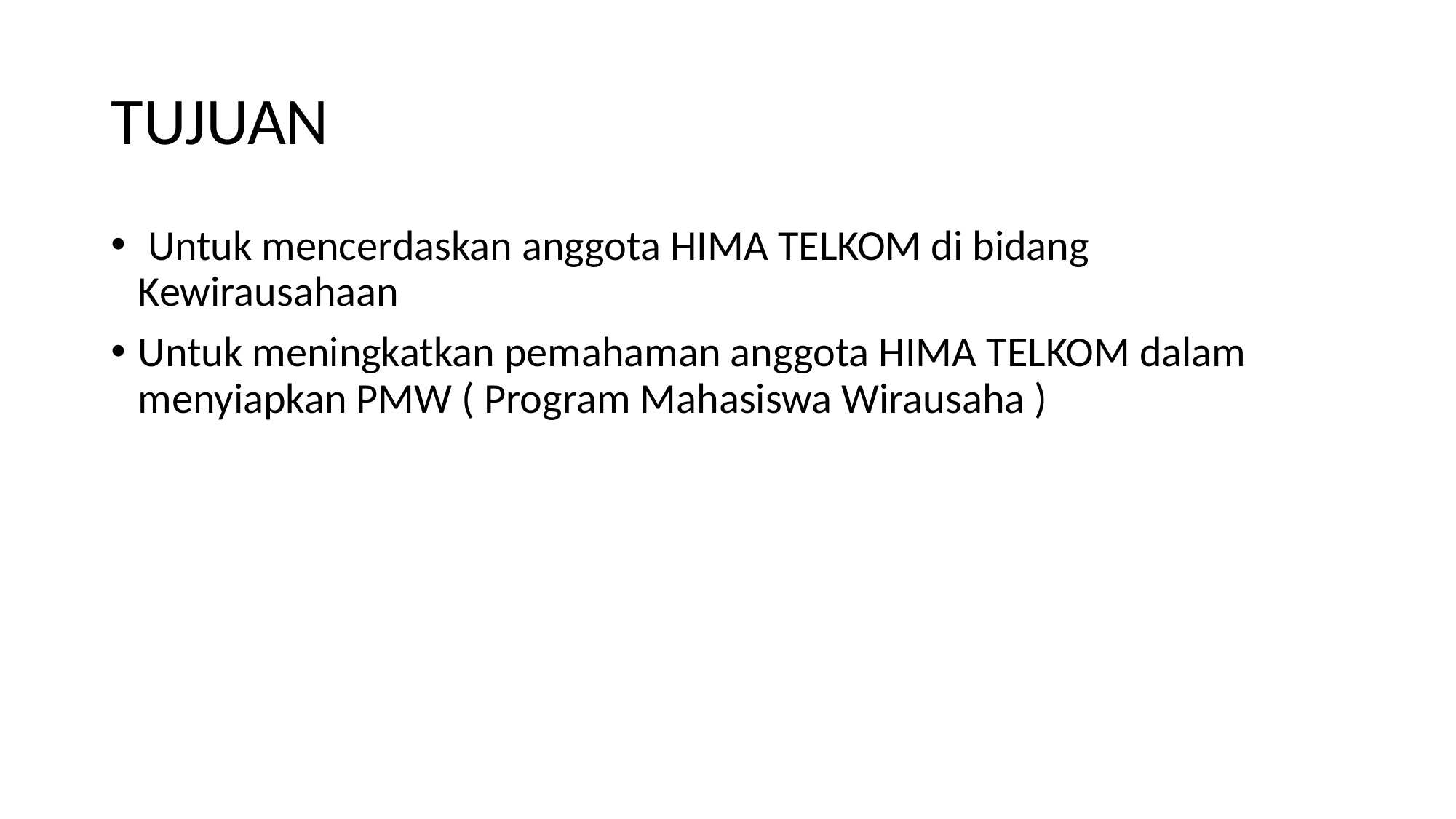

# TUJUAN
 Untuk mencerdaskan anggota HIMA TELKOM di bidang Kewirausahaan
Untuk meningkatkan pemahaman anggota HIMA TELKOM dalam menyiapkan PMW ( Program Mahasiswa Wirausaha )